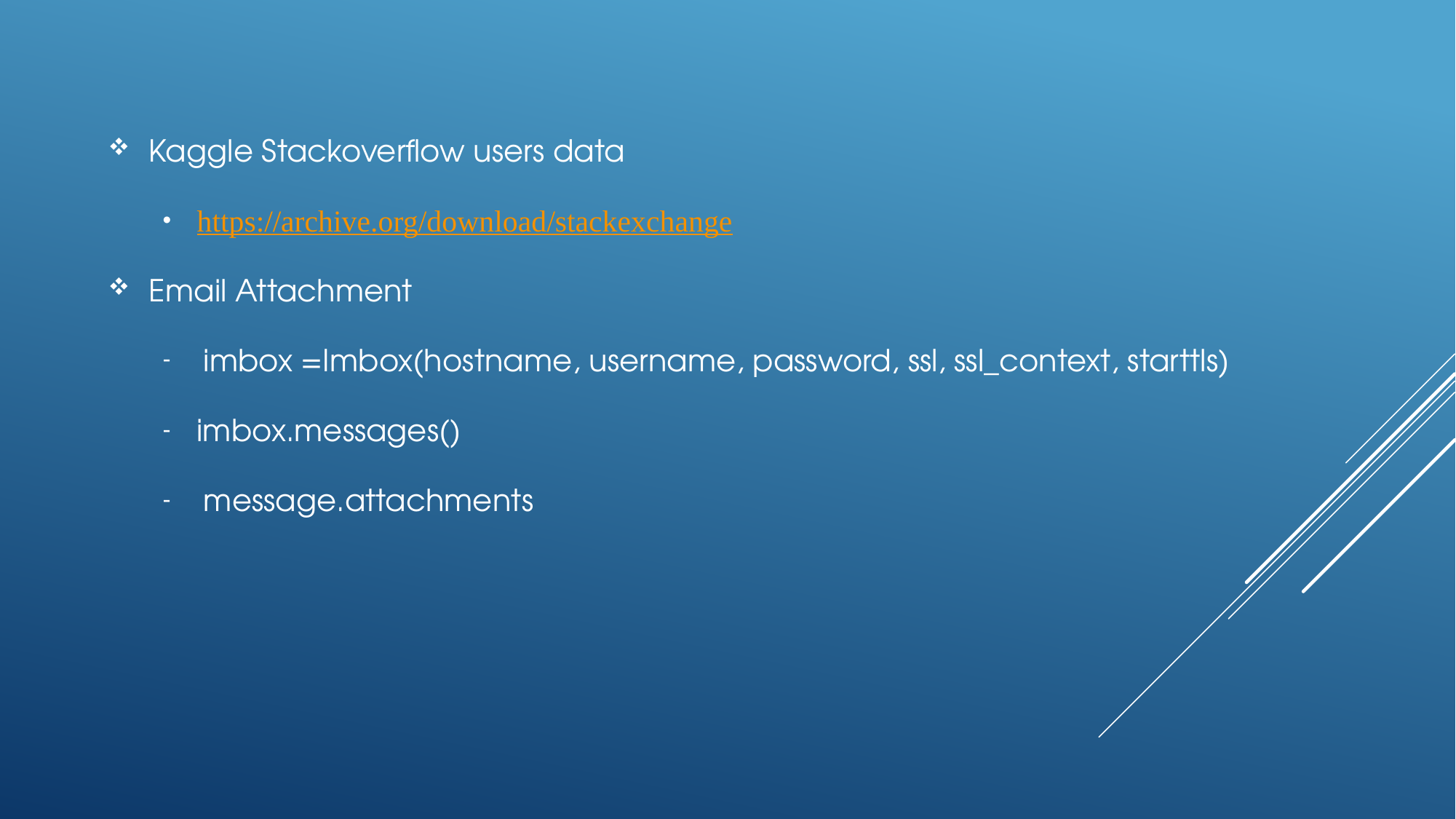

Kaggle Stackoverflow users data
https://archive.org/download/stackexchange
Email Attachment
imbox =Imbox(hostname, username, password, ssl, ssl_context, starttls)
imbox.messages()
message.attachments